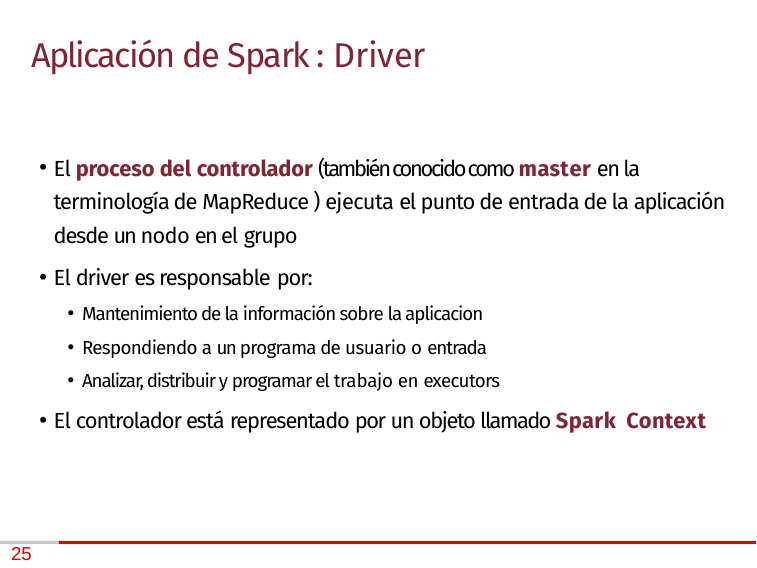

# Aplicación de Spark : Driver
El proceso del controlador (también conocido como master en la terminología de MapReduce ) ejecuta el punto de entrada de la aplicación desde un nodo en el grupo
El driver es responsable por:
Mantenimiento de la información sobre la aplicacion
Respondiendo a un programa de usuario o entrada
Analizar, distribuir y programar el trabajo en executors
El controlador está representado por un objeto llamado Spark Context
25 /74